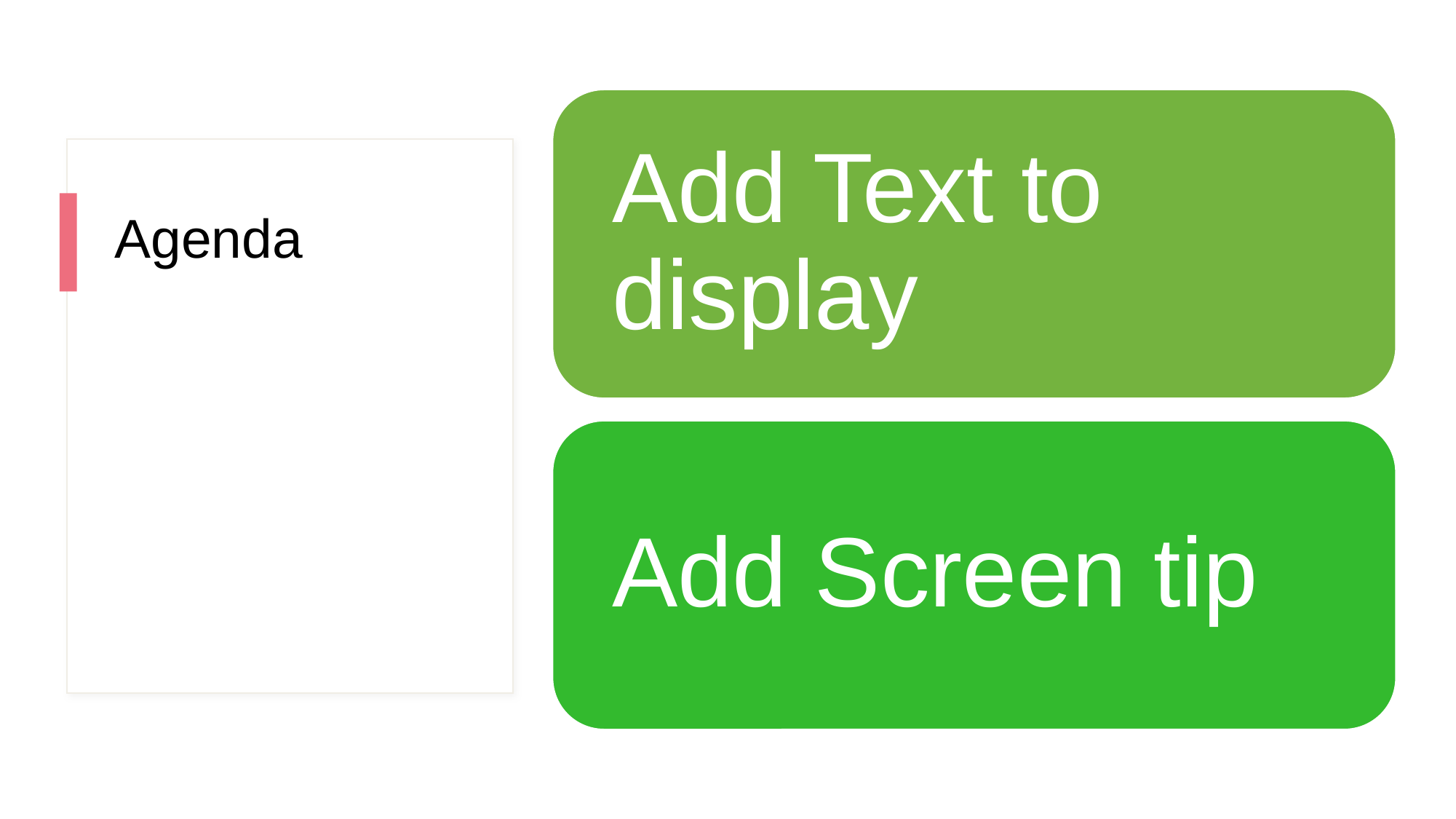

Add Text to display
Add Screen tip

# Agenda